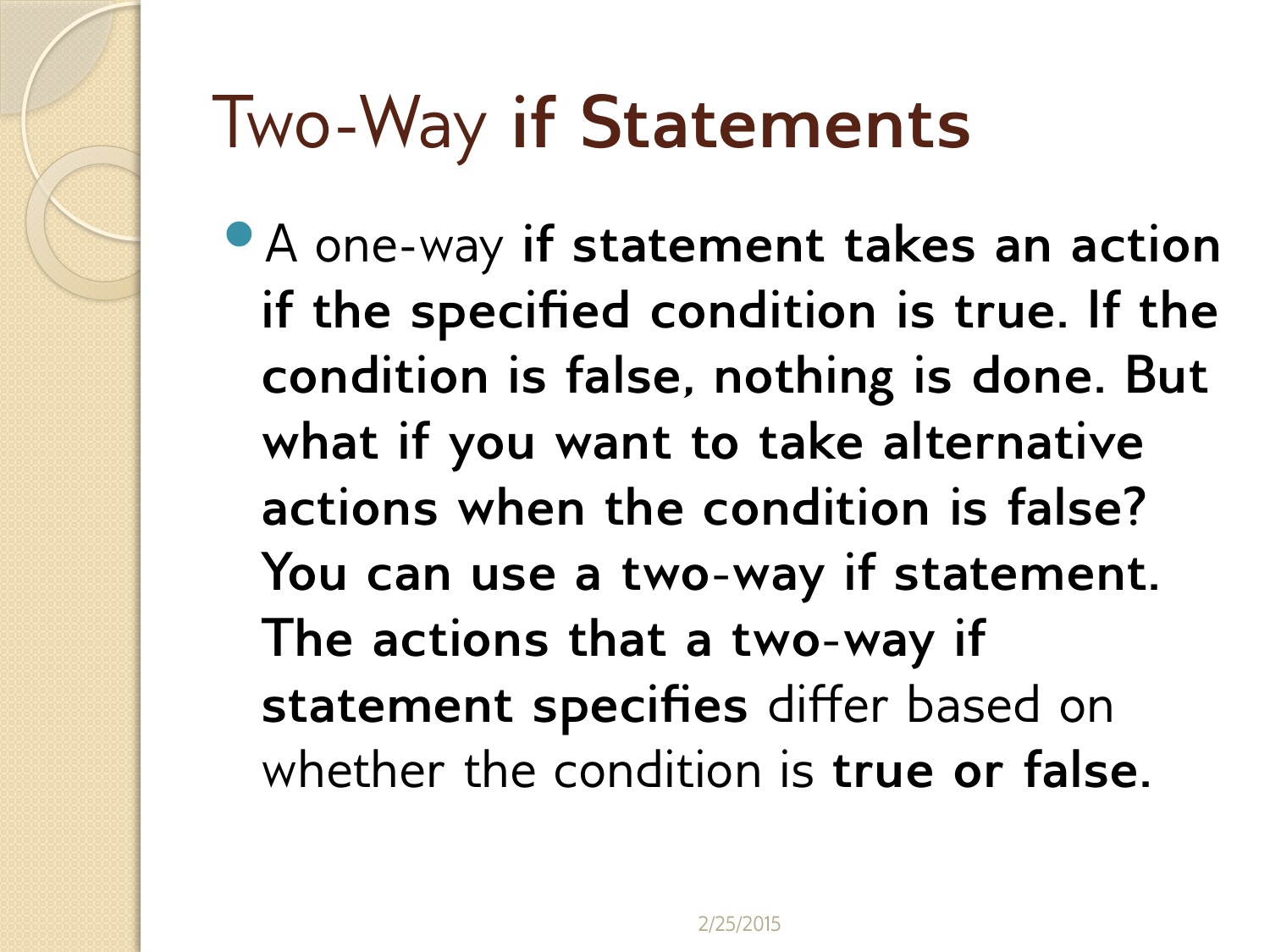

# Two-Way if Statements
A one-way if statement takes an action if the specified condition is true. If the condition is false, nothing is done. But what if you want to take alternative actions when the condition is false? You can use a two-way if statement. The actions that a two-way if statement specifies differ based on whether the condition is true or false.
2/25/2015